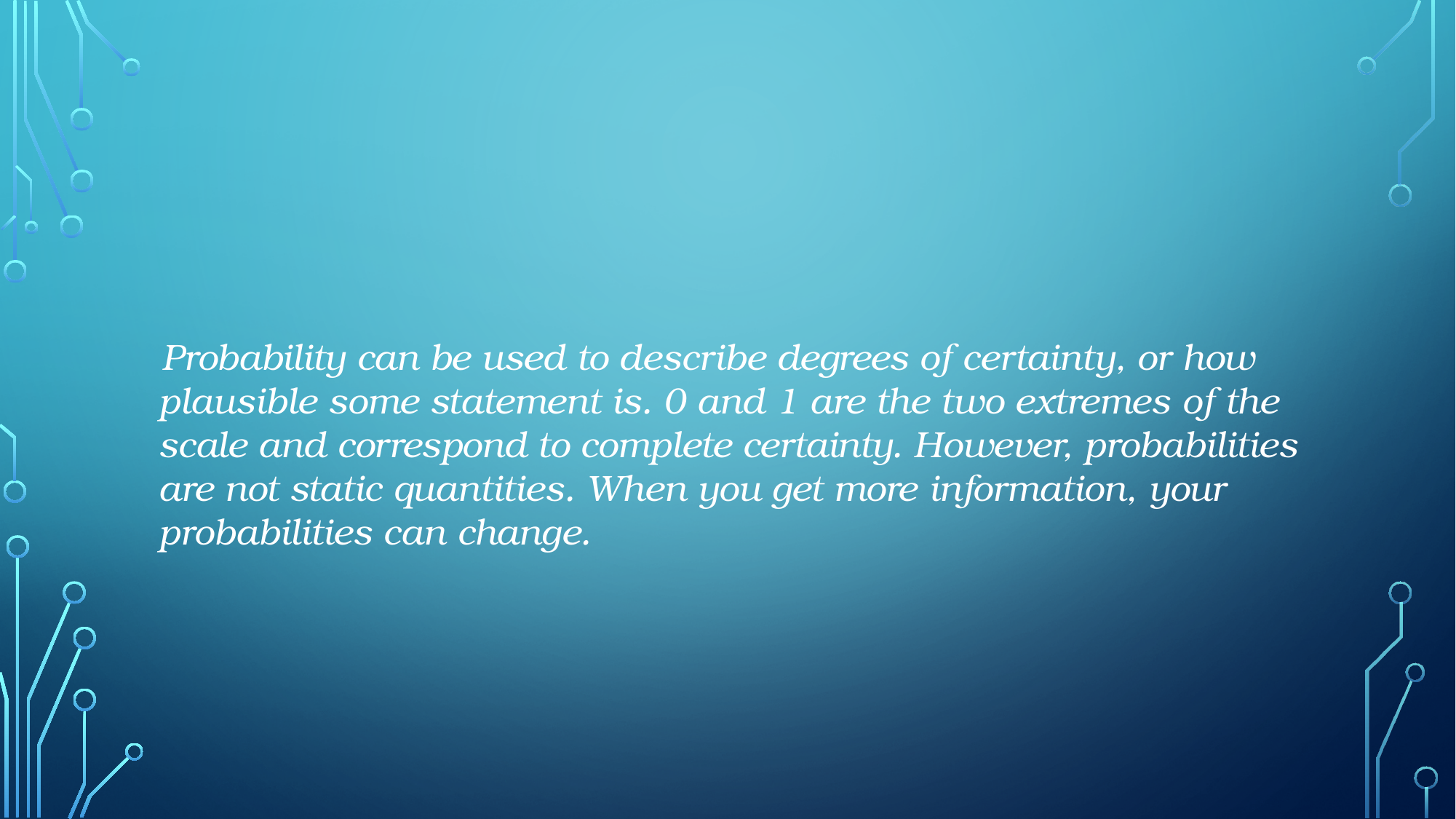

#
 Probability can be used to describe degrees of certainty, or how plausible some statement is. 0 and 1 are the two extremes of the scale and correspond to complete certainty. However, probabilities are not static quantities. When you get more information, your probabilities can change.